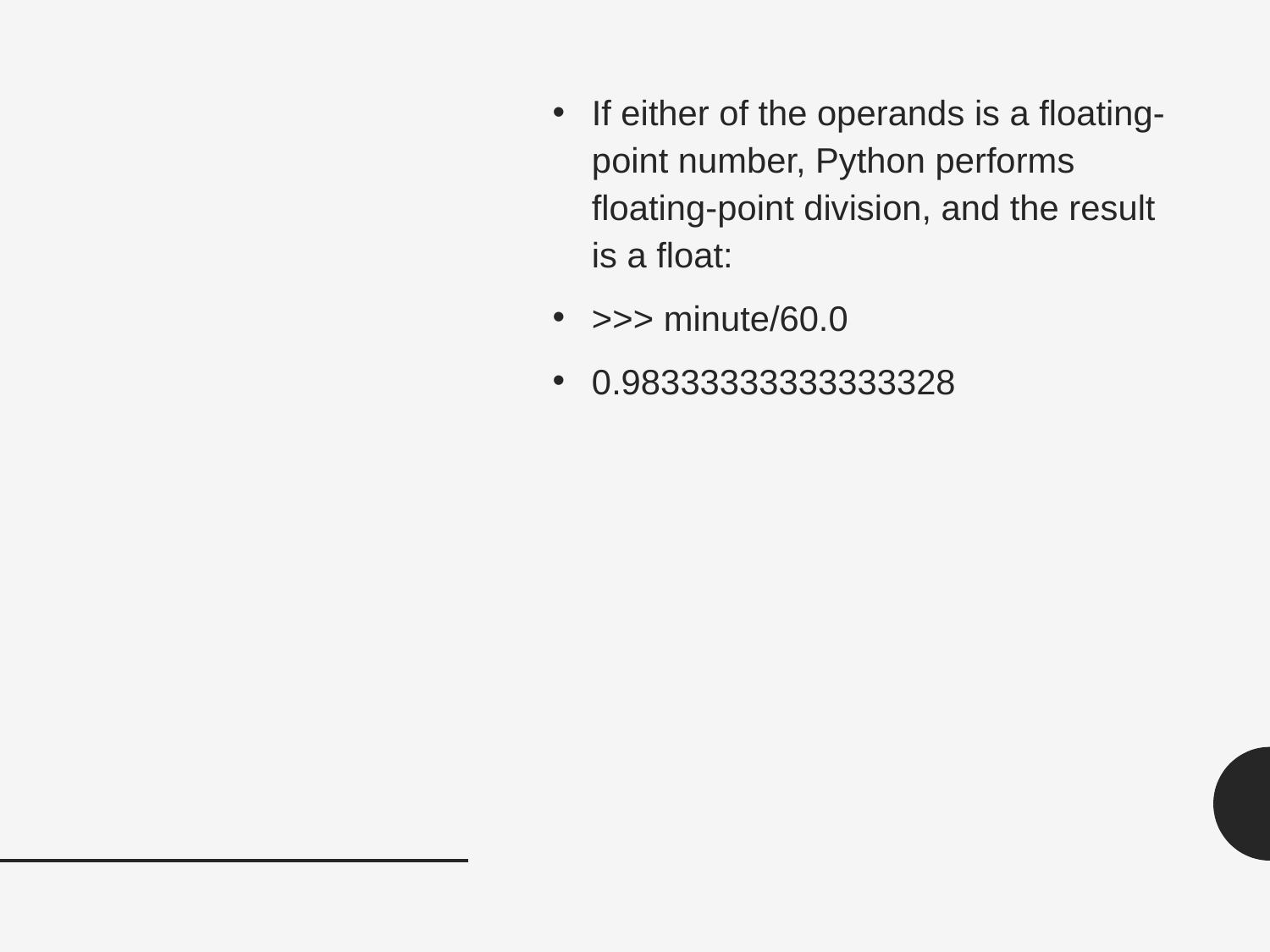

#
If either of the operands is a floating-point number, Python performs floating-point division, and the result is a float:
>>> minute/60.0
0.98333333333333328